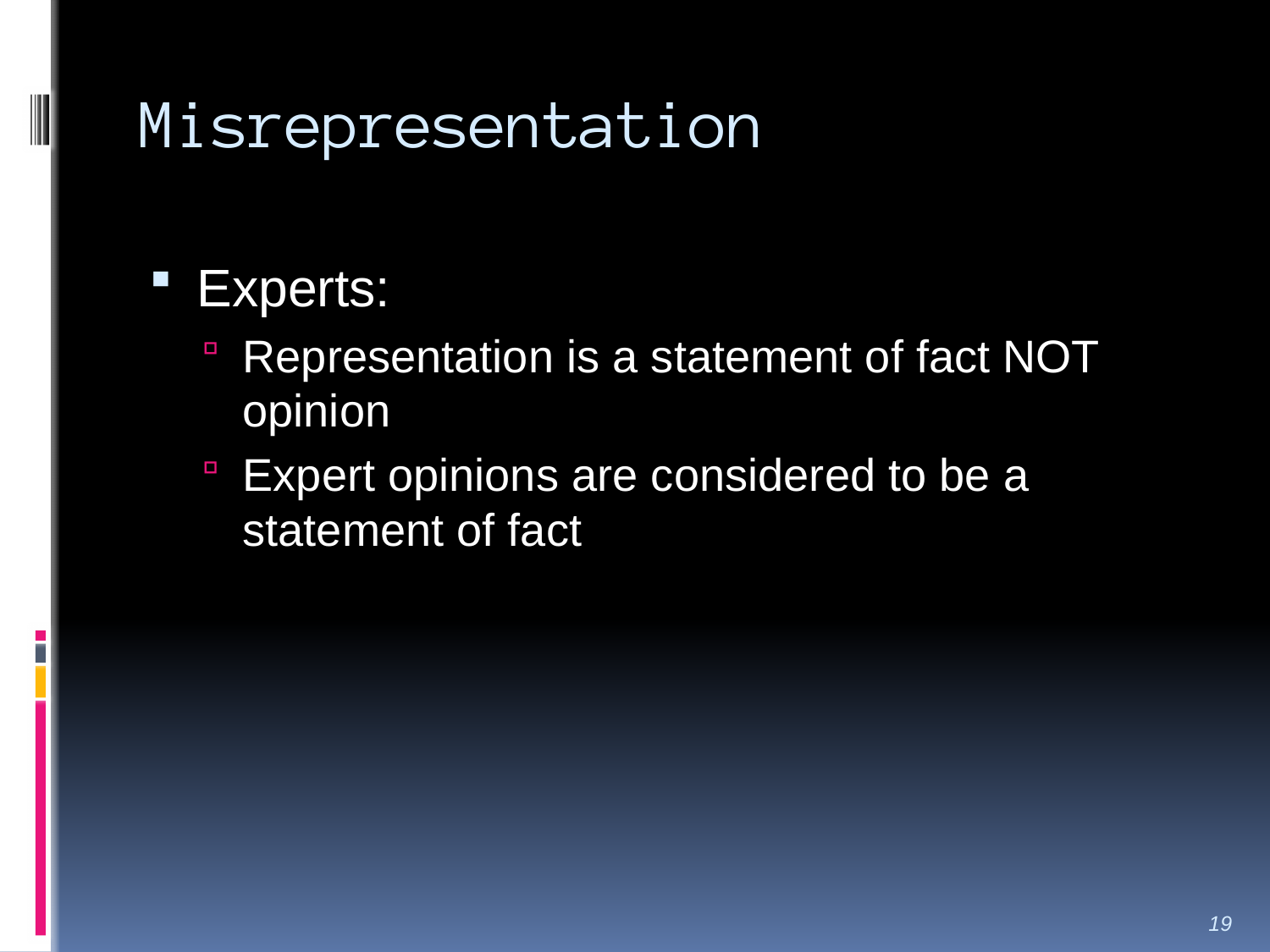

# Misrepresentation
Experts:
Representation is a statement of fact NOT opinion
Expert opinions are considered to be a statement of fact
19